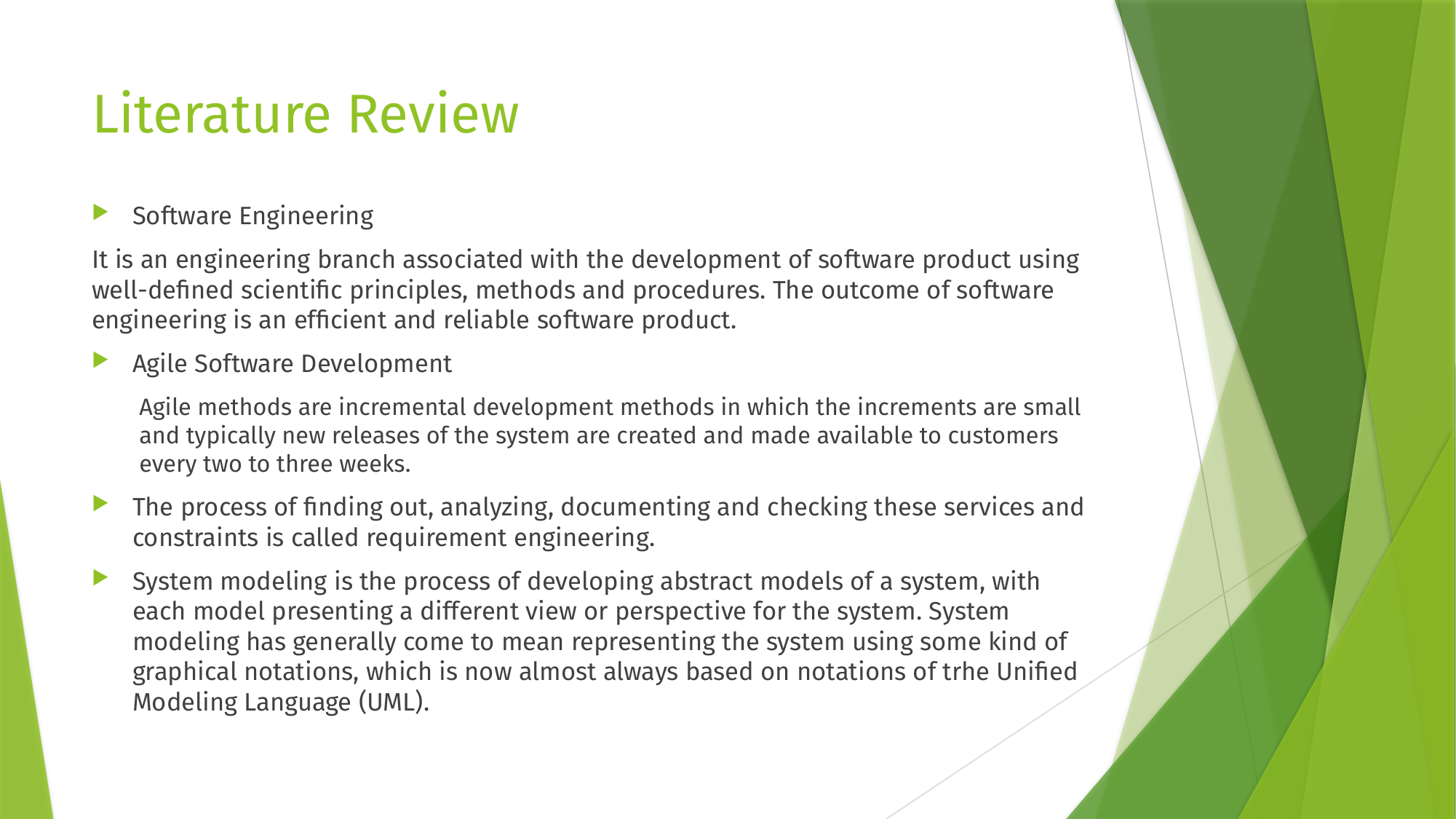

# Literature Review
Software Engineering
It is an engineering branch associated with the development of software product using well-defined scientific principles, methods and procedures. The outcome of software engineering is an efficient and reliable software product.
Agile Software Development
Agile methods are incremental development methods in which the increments are small and typically new releases of the system are created and made available to customers every two to three weeks.
The process of finding out, analyzing, documenting and checking these services and constraints is called requirement engineering.
System modeling is the process of developing abstract models of a system, with each model presenting a different view or perspective for the system. System modeling has generally come to mean representing the system using some kind of graphical notations, which is now almost always based on notations of trhe Unified Modeling Language (UML).